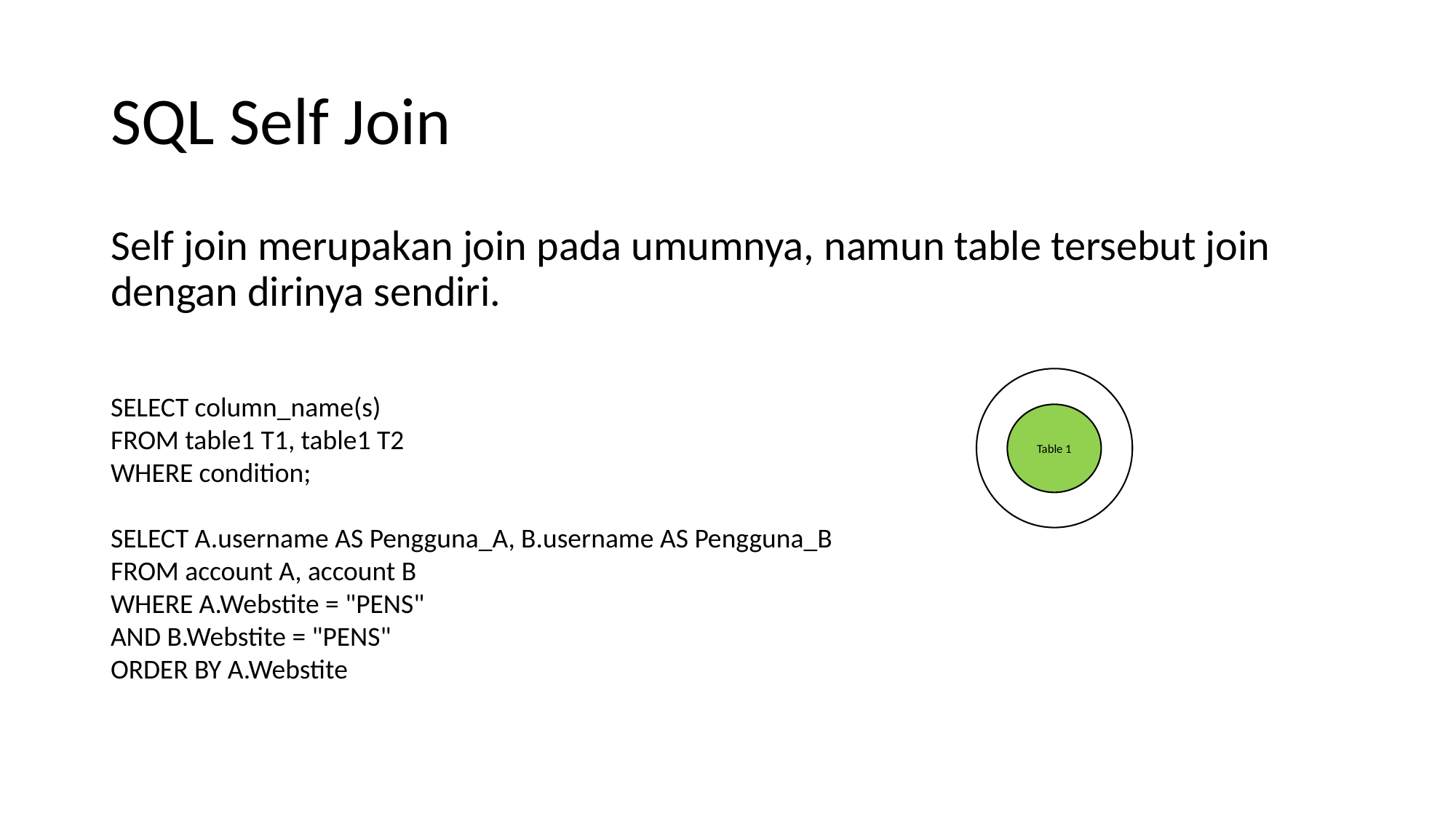

# SQL Self Join
Self join merupakan join pada umumnya, namun table tersebut join dengan dirinya sendiri.

SELECT column_name(s)
FROM table1 T1, table1 T2
WHERE condition;

SELECT A.username AS Pengguna_A, B.username AS Pengguna_B
FROM account A, account B
WHERE A.Webstite = "PENS"
AND B.Webstite = "PENS"
ORDER BY A.Webstite
Table 1